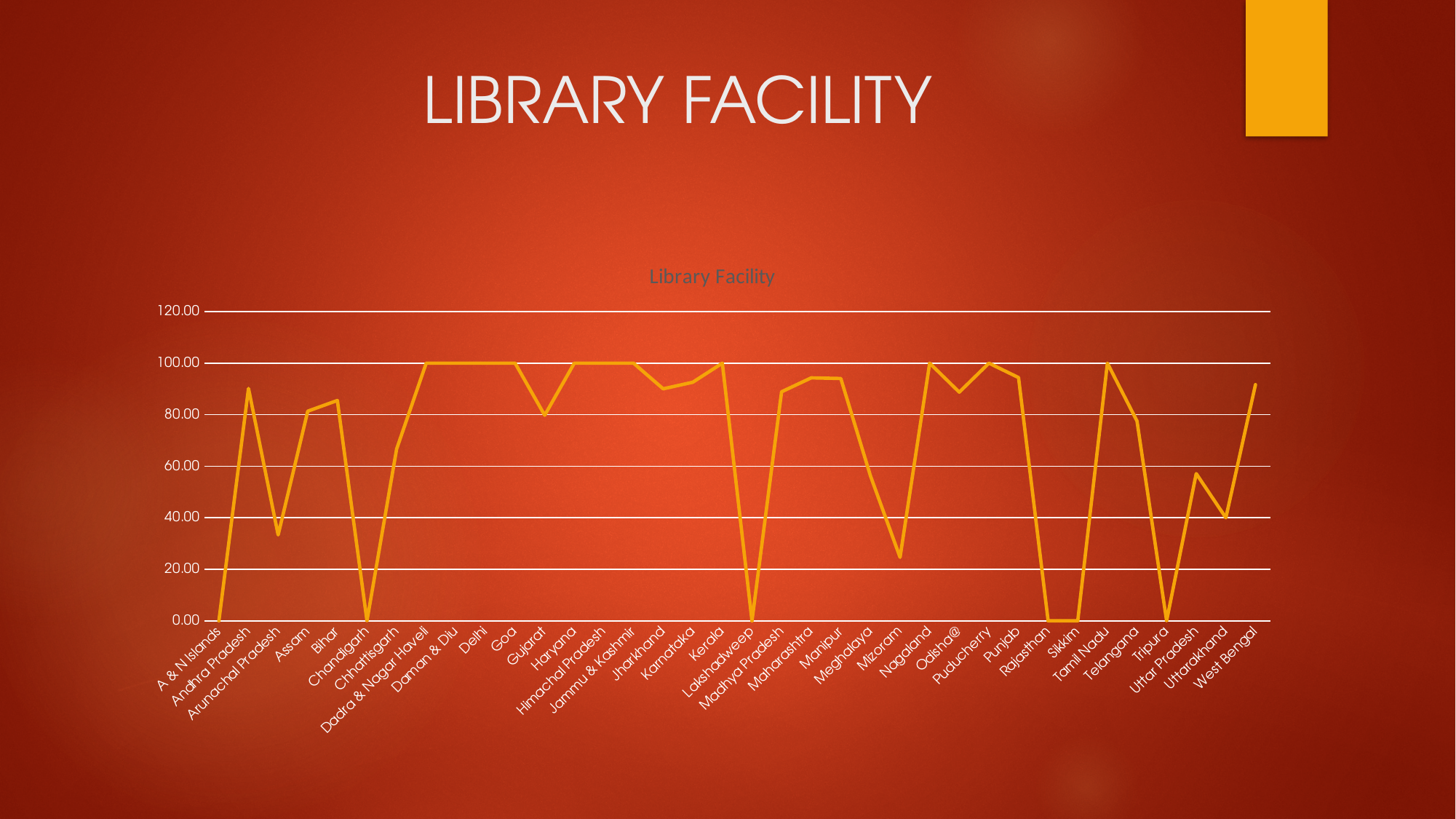

# LIBRARY FACILITY

### Chart: Library Facility

| Category |  |
|---|---|
| A & N Islands | 0.0 |
| Andhra Pradesh | 90.18 |
| Arunachal Pradesh | 33.33 |
| Assam | 81.36 |
| Bihar | 85.52 |
| Chandigarh | 0.0 |
| Chhattisgarh | 66.67 |
| Dadra & Nagar Haveli | 100.0 |
| Daman & Diu | 100.0 |
| Delhi | 100.0 |
| Goa | 100.0 |
| Gujarat | 79.78 |
| Haryana | 100.0 |
| Himachal Pradesh | 100.0 |
| Jammu & Kashmir | 100.0 |
| Jharkhand | 90.04 |
| Karnataka | 92.59 |
| Kerala | 100.0 |
| Lakshadweep | 0.0 |
| Madhya Pradesh | 88.89 |
| Maharashtra | 94.28 |
| Manipur | 94.03 |
| Meghalaya | 56.25 |
| Mizoram | 24.64 |
| Nagaland | 100.0 |
| Odisha@ | 88.73 |
| Puducherry | 100.0 |
| Punjab | 94.41 |
| Rajasthan | 0.0 |
| Sikkim | 0.0 |
| Tamil Nadu | 100.0 |
| Telangana | 77.53 |
| Tripura | 0.0 |
| Uttar Pradesh | 57.14 |
| Uttarakhand | 40.0 |
| West Bengal | 91.67 |